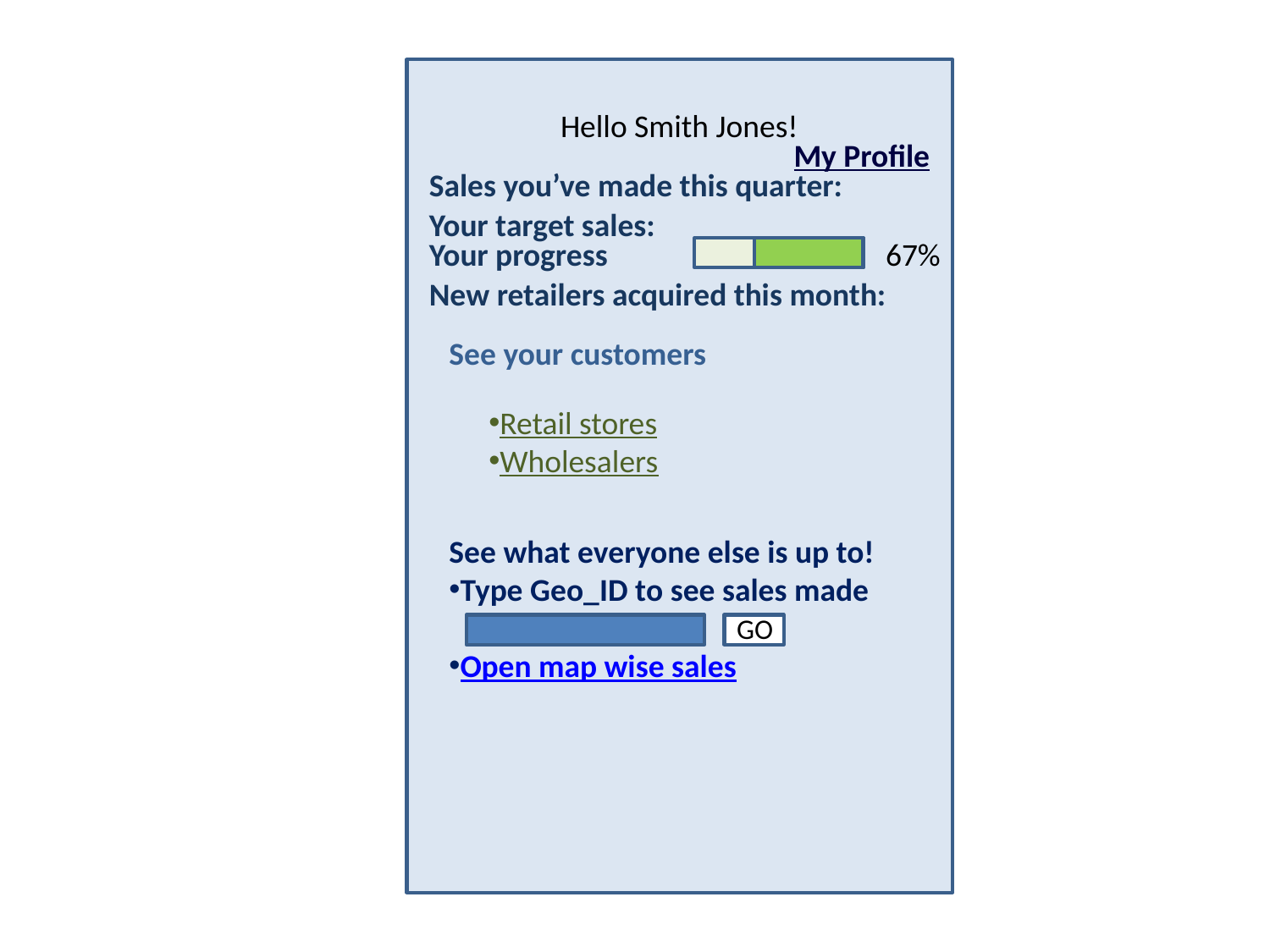

Hello Smith Jones!
My Profile
Sales you’ve made this quarter:
Your target sales:
Your progress
67%

New retailers acquired this month:
See your customers
Retail stores
Wholesalers
See what everyone else is up to!
Type Geo_ID to see sales made

Open map wise sales
GO